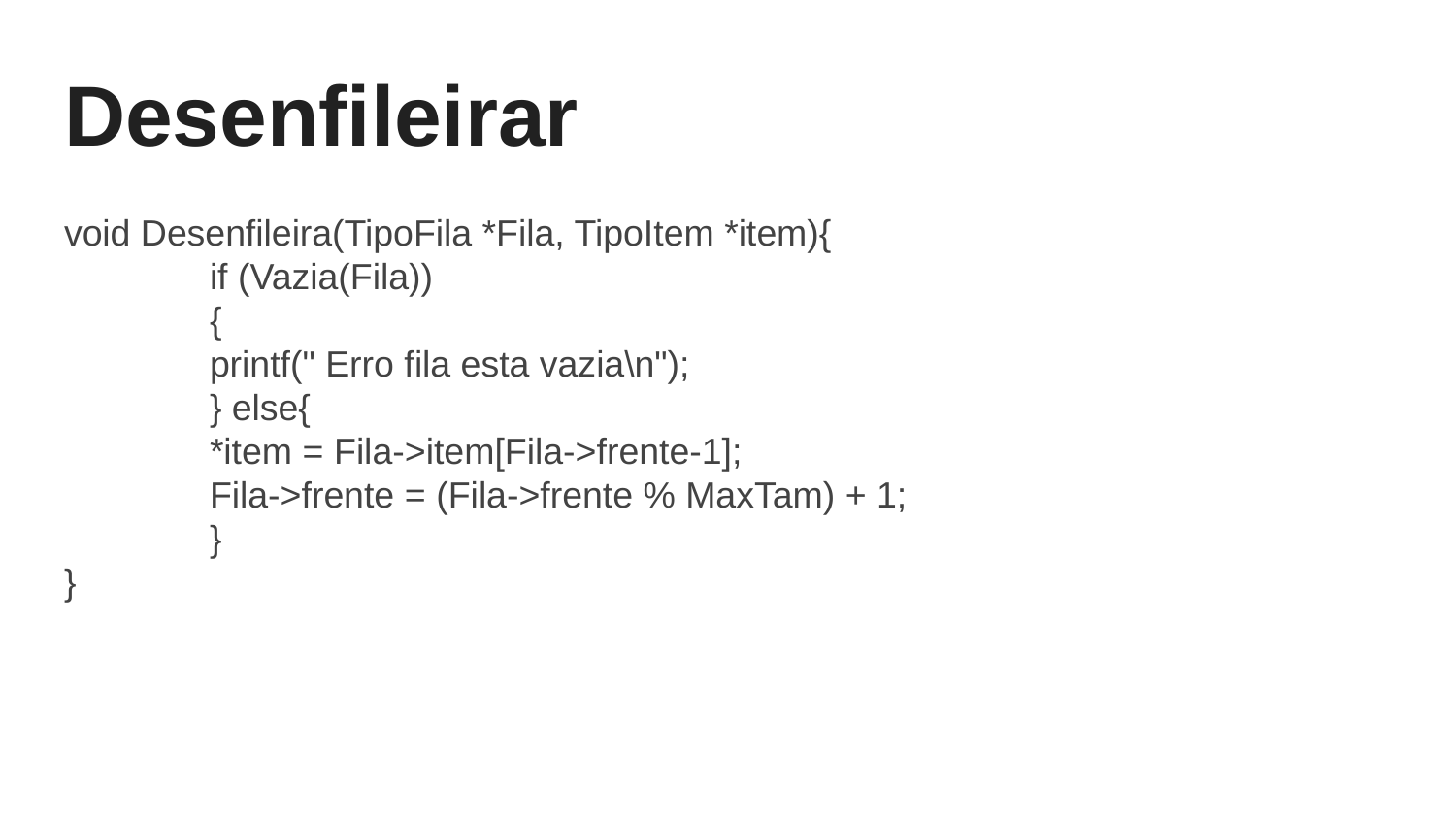

# Desenfileirar
void Desenfileira(TipoFila *Fila, TipoItem *item){
	if (Vazia(Fila))
	{
    	printf(" Erro fila esta vazia\n");
	} else{
    	*item = Fila->item[Fila->frente-1];
    	Fila->frente = (Fila->frente % MaxTam) + 1;
	}
}